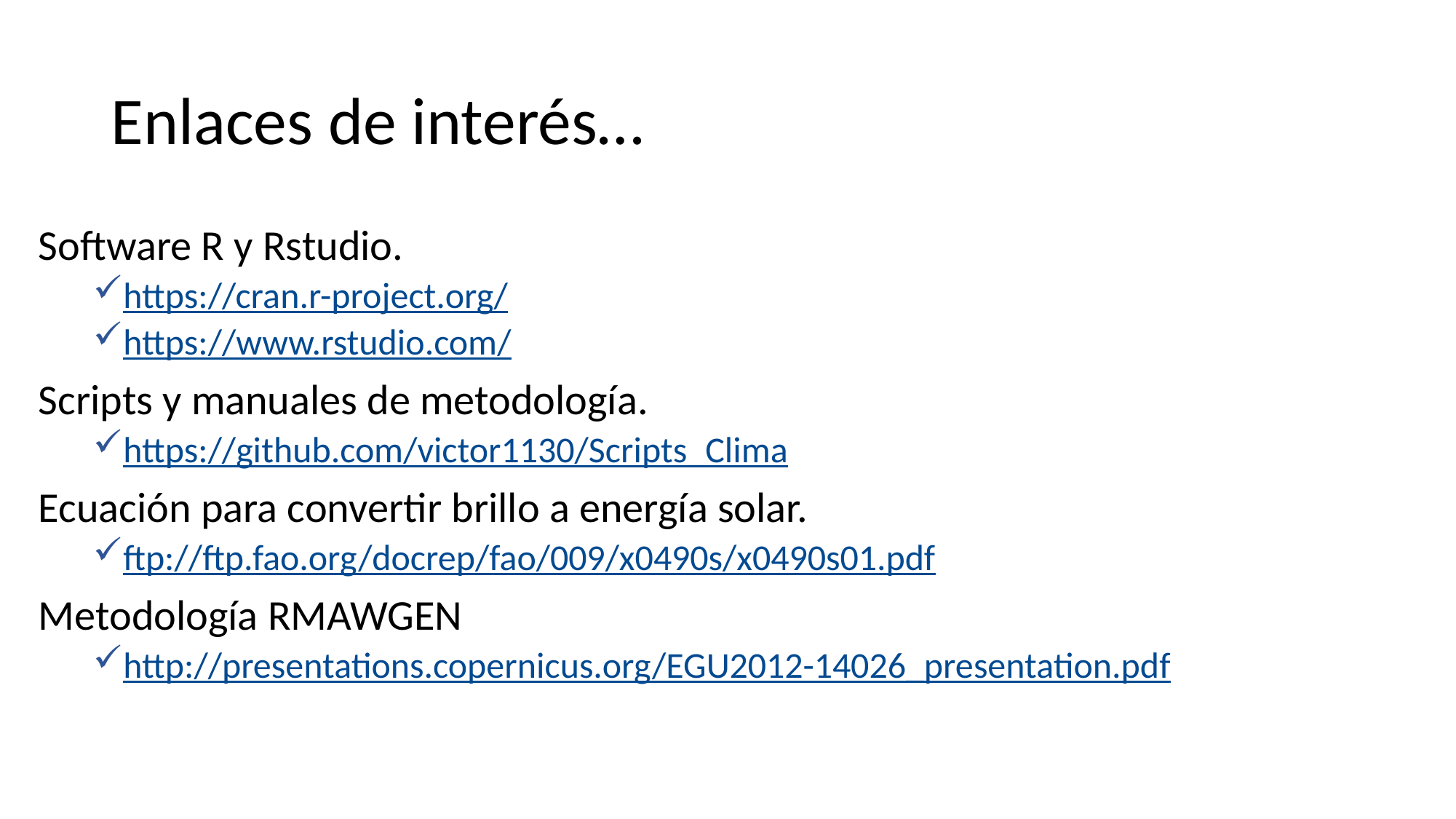

# Enlaces de interés…
Software R y Rstudio.
https://cran.r-project.org/
https://www.rstudio.com/
Scripts y manuales de metodología.
https://github.com/victor1130/Scripts_Clima
Ecuación para convertir brillo a energía solar.
ftp://ftp.fao.org/docrep/fao/009/x0490s/x0490s01.pdf
Metodología RMAWGEN
http://presentations.copernicus.org/EGU2012-14026_presentation.pdf